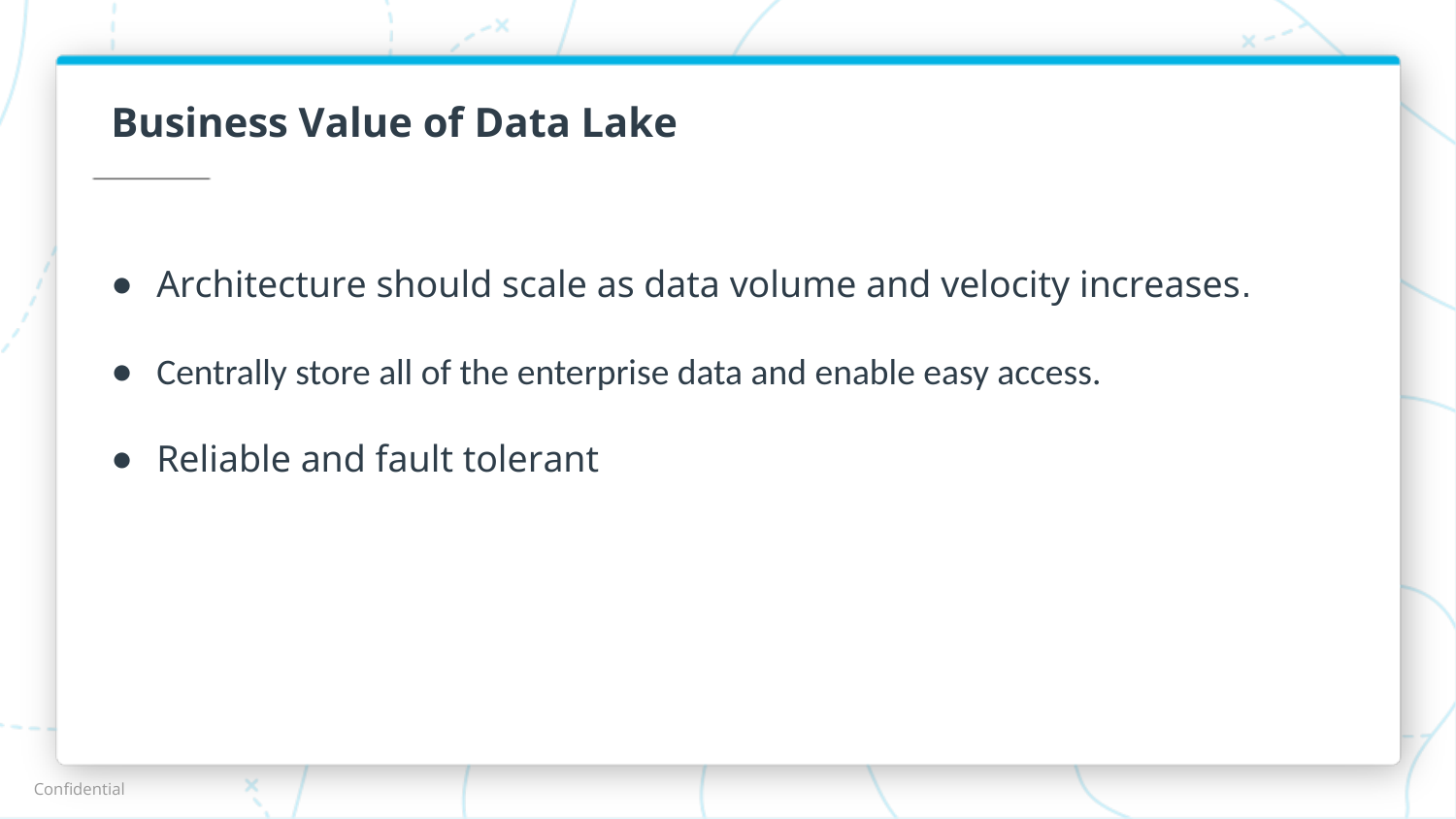

# Business Value of Data Lake
Architecture should scale as data volume and velocity increases.

Centrally store all of the enterprise data and enable easy access.

Reliable and fault tolerant